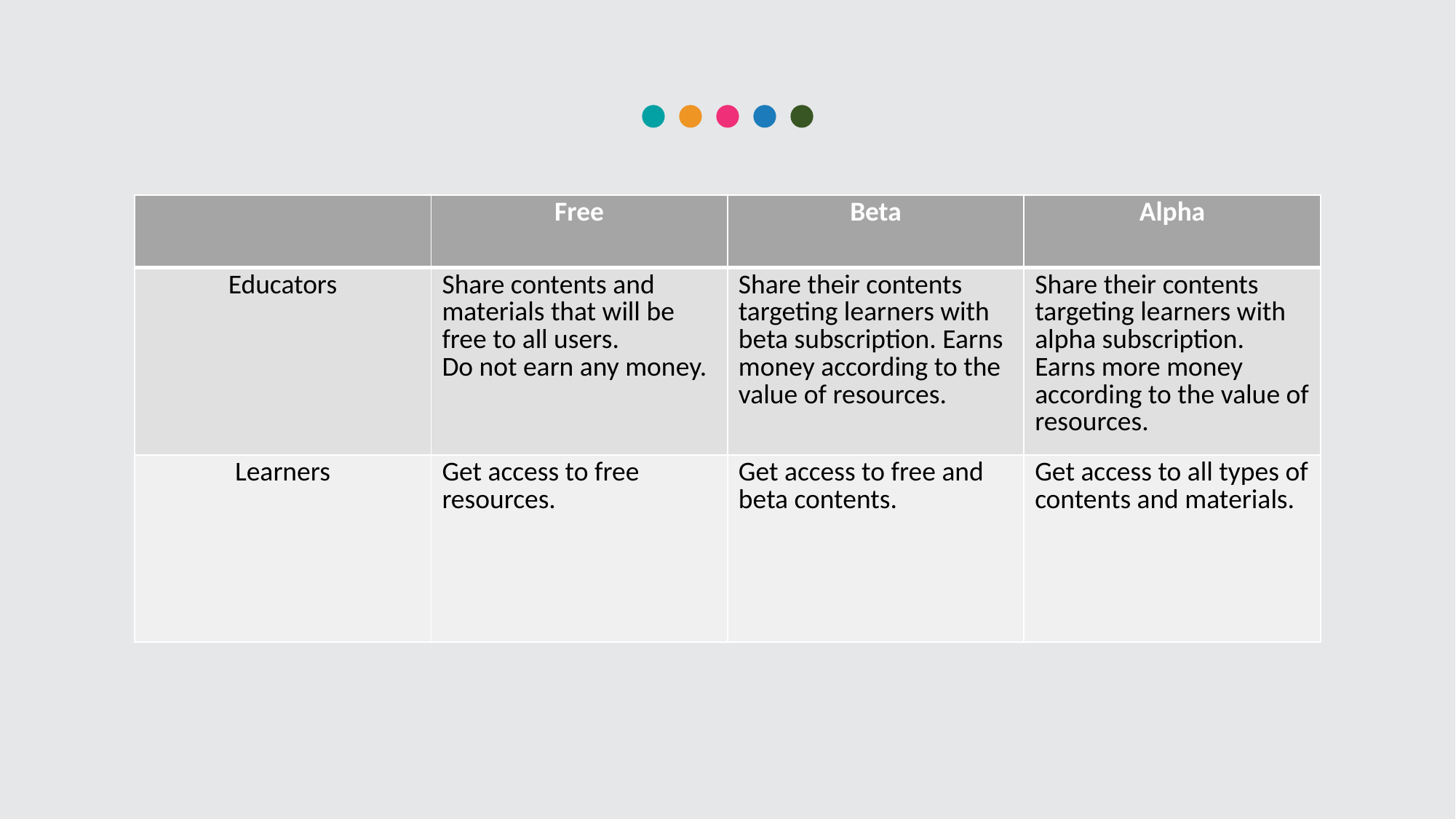

|  | Free | Beta | Alpha |
| --- | --- | --- | --- |
| Educators | Share contents and materials that will be free to all users. Do not earn any money. | Share their contents targeting learners with beta subscription. Earns money according to the value of resources. | Share their contents targeting learners with alpha subscription. Earns more money according to the value of resources. |
| Learners | Get access to free resources. | Get access to free and beta contents. | Get access to all types of contents and materials. |